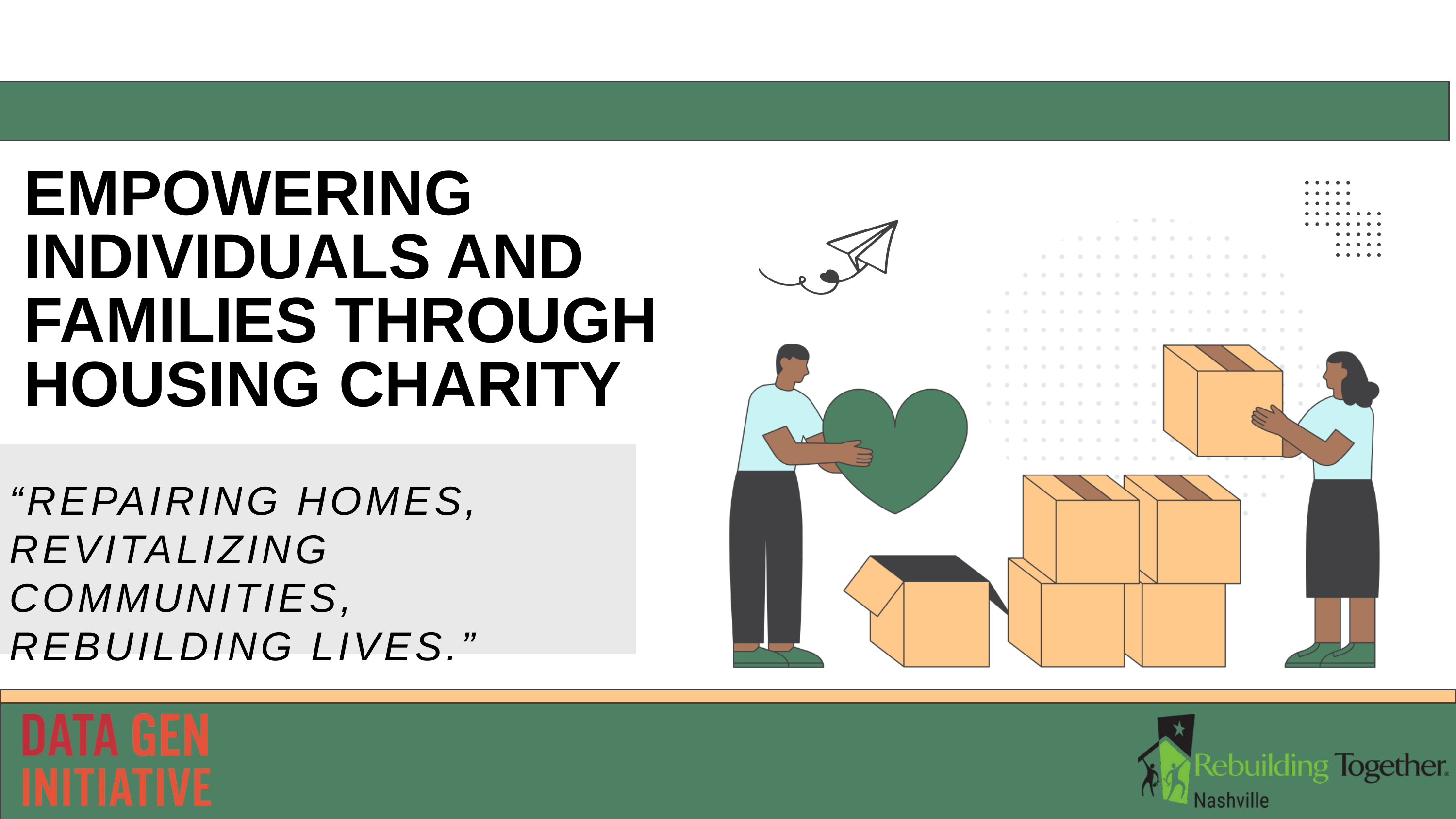

EMPOWERING INDIVIDUALS AND FAMILIES THROUGH HOUSING CHARITY

“REPAIRING HOMES, REVITALIZING COMMUNITIES, REBUILDING LIVES.”